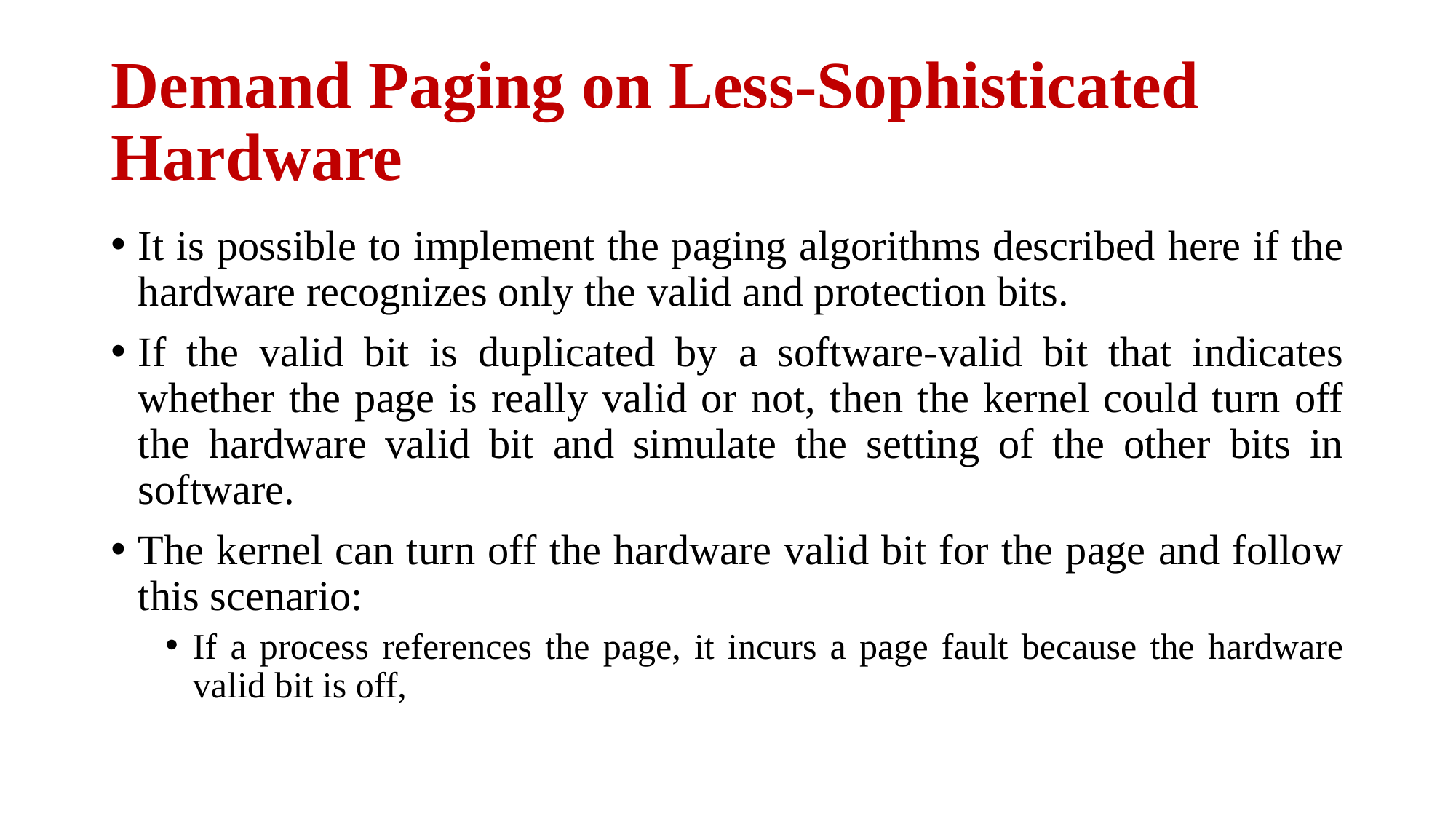

# Demand Paging on Less-Sophisticated Hardware
It is possible to implement the paging algorithms described here if the hardware recognizes only the valid and protection bits.
If the valid bit is duplicated by a software-valid bit that indicates whether the page is really valid or not, then the kernel could turn off the hardware valid bit and simulate the setting of the other bits in software.
The kernel can turn off the hardware valid bit for the page and follow this scenario:
If a process references the page, it incurs a page fault because the hardware valid bit is off,